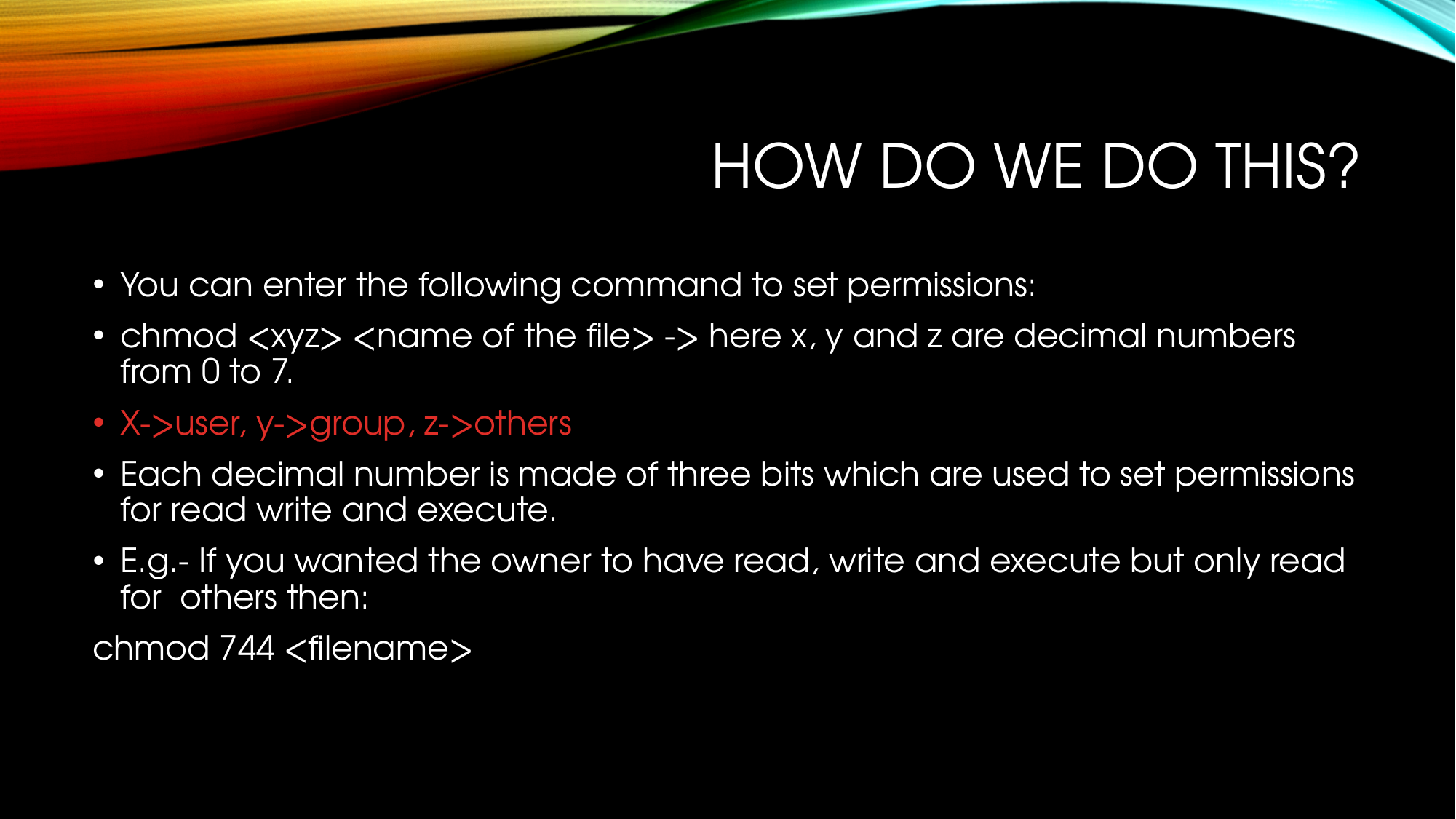

# How do we do this?
You can enter the following command to set permissions:
chmod <xyz> <name of the file> -> here x, y and z are decimal numbers from 0 to 7.
X->user, y->group, z->others
Each decimal number is made of three bits which are used to set permissions for read write and execute.
E.g.- If you wanted the owner to have read, write and execute but only read for  others then:
chmod 744 <filename>